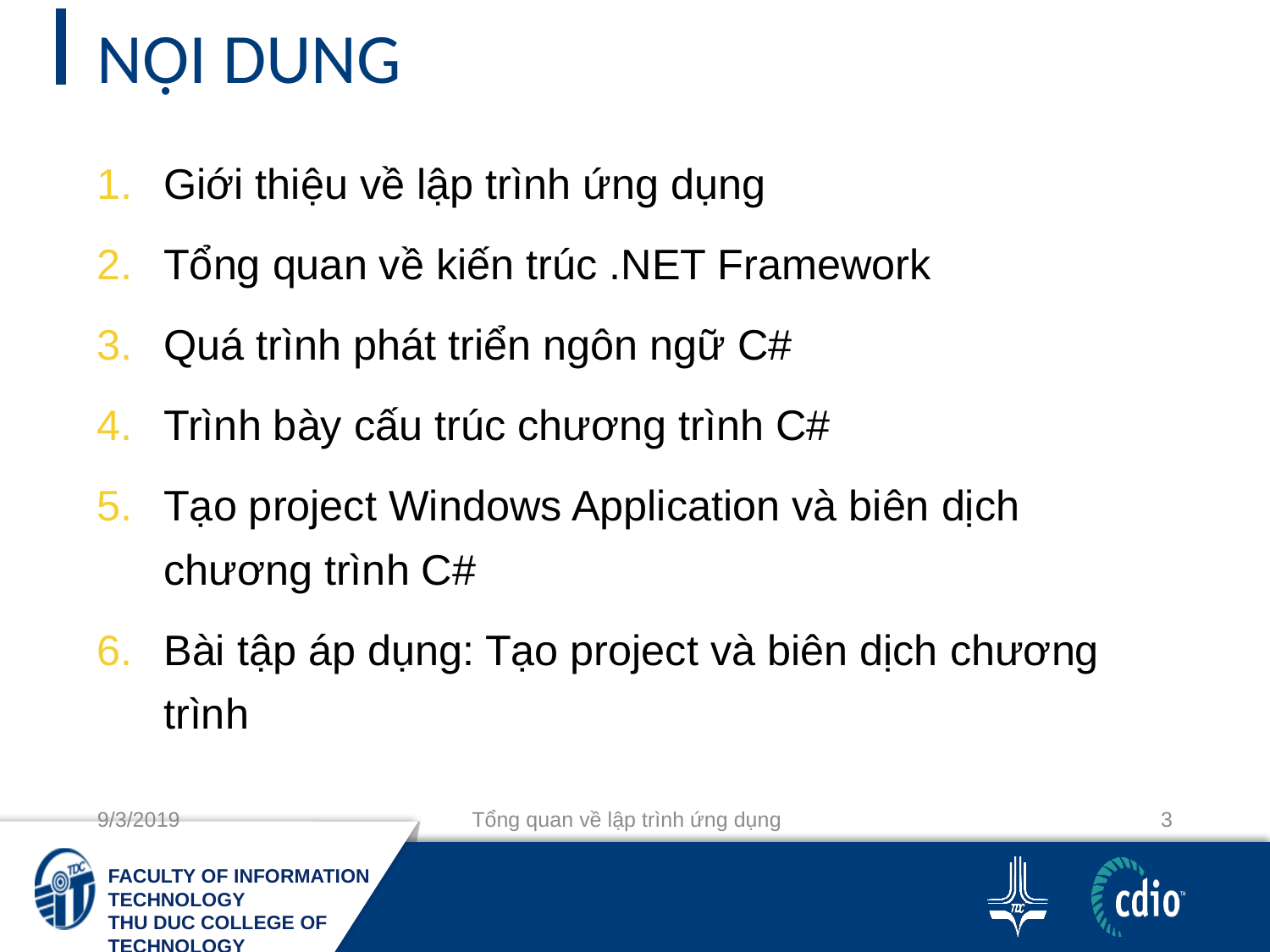

# NỘI DUNG
Giới thiệu về lập trình ứng dụng
Tổng quan về kiến trúc .NET Framework
Quá trình phát triển ngôn ngữ C#
Trình bày cấu trúc chương trình C#
Tạo project Windows Application và biên dịch chương trình C#
Bài tập áp dụng: Tạo project và biên dịch chương trình
9/3/2019
Tổng quan về lập trình ứng dụng
3